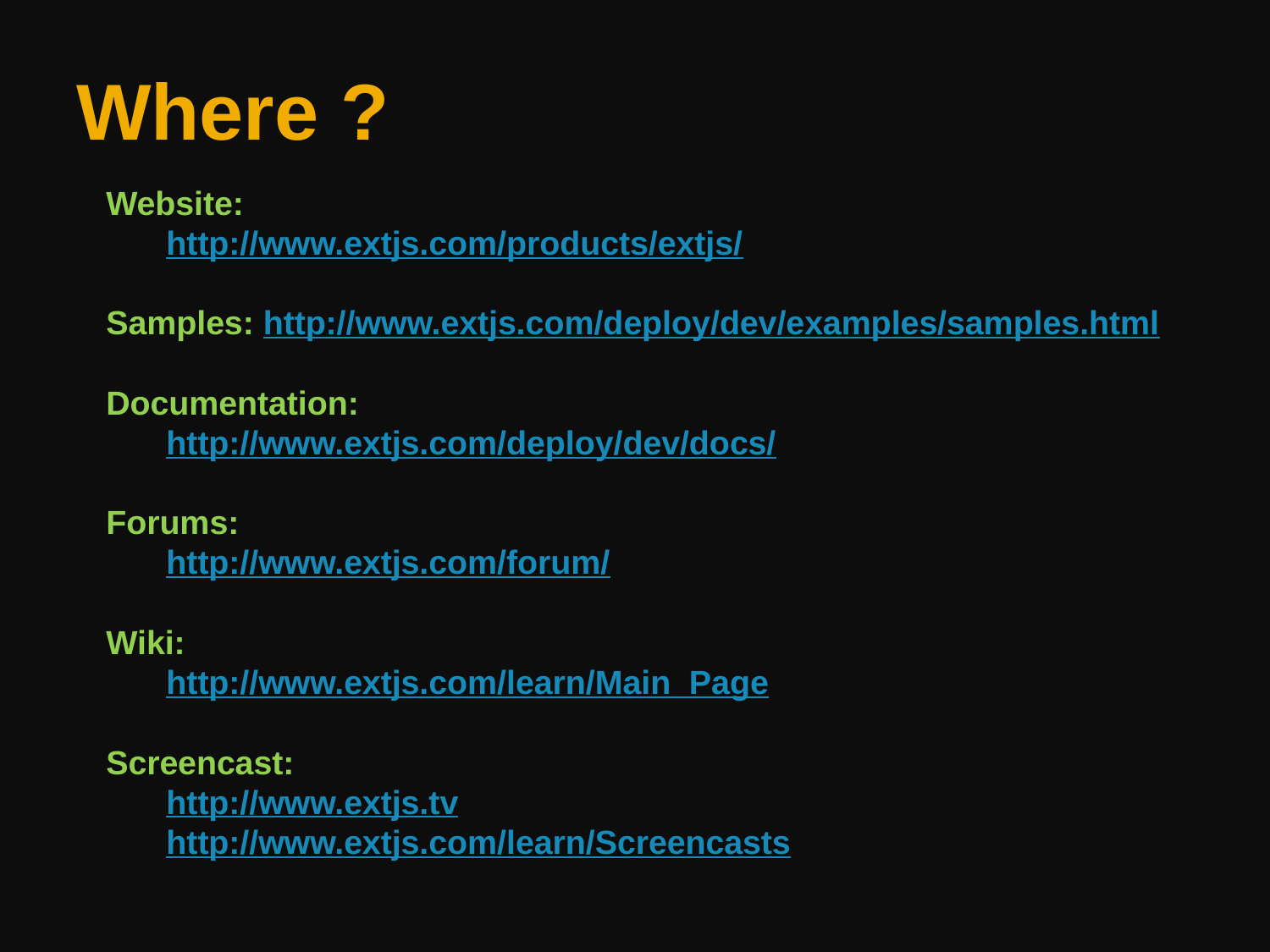

# Where ?
Website:
http://www.extjs.com/products/extjs/

Samples: http://www.extjs.com/deploy/dev/examples/samples.html

Documentation:
http://www.extjs.com/deploy/dev/docs/

Forums:
http://www.extjs.com/forum/

Wiki:
http://www.extjs.com/learn/Main_Page

Screencast:
http://www.extjs.tv
http://www.extjs.com/learn/Screencasts